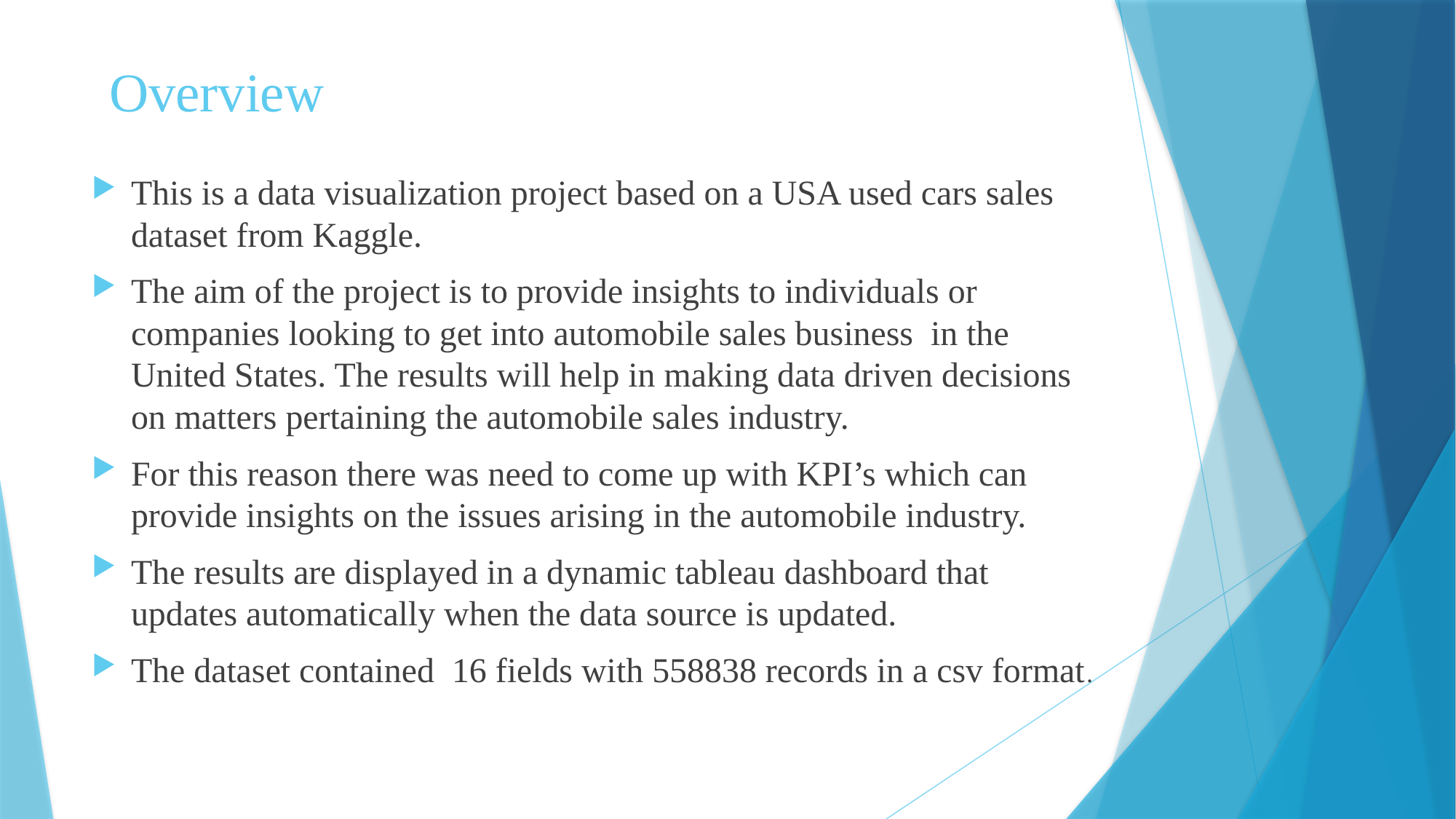

# Overview
This is a data visualization project based on a USA used cars sales dataset from Kaggle.
The aim of the project is to provide insights to individuals or companies looking to get into automobile sales business  in the United States. The results will help in making data driven decisions on matters pertaining the automobile sales industry.
For this reason there was need to come up with KPI’s which can provide insights on the issues arising in the automobile industry.
The results are displayed in a dynamic tableau dashboard that updates automatically when the data source is updated.
The dataset contained  16 fields with 558838 records in a csv format.